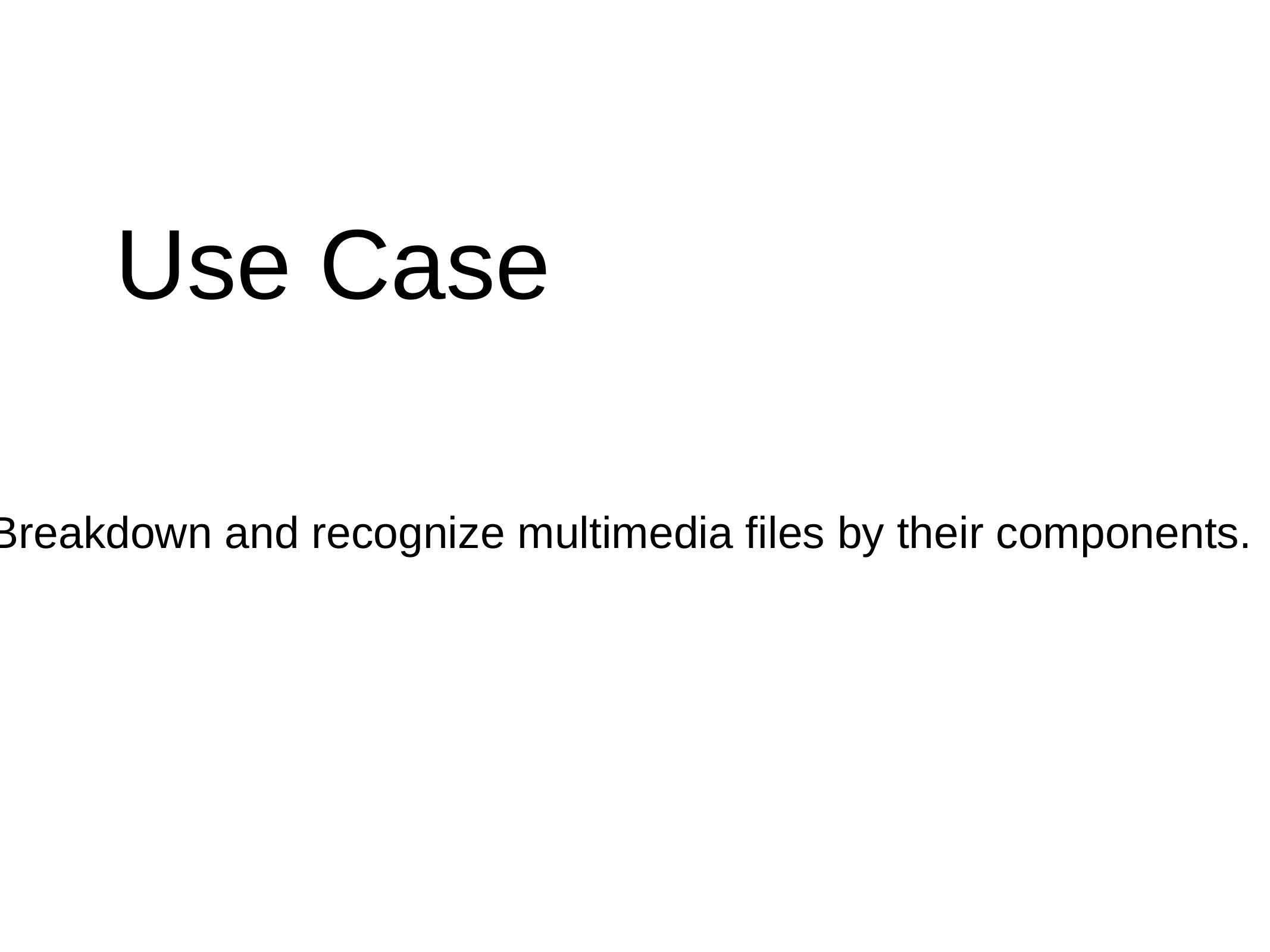

# Use Case
Breakdown and recognize multimedia files by their components.